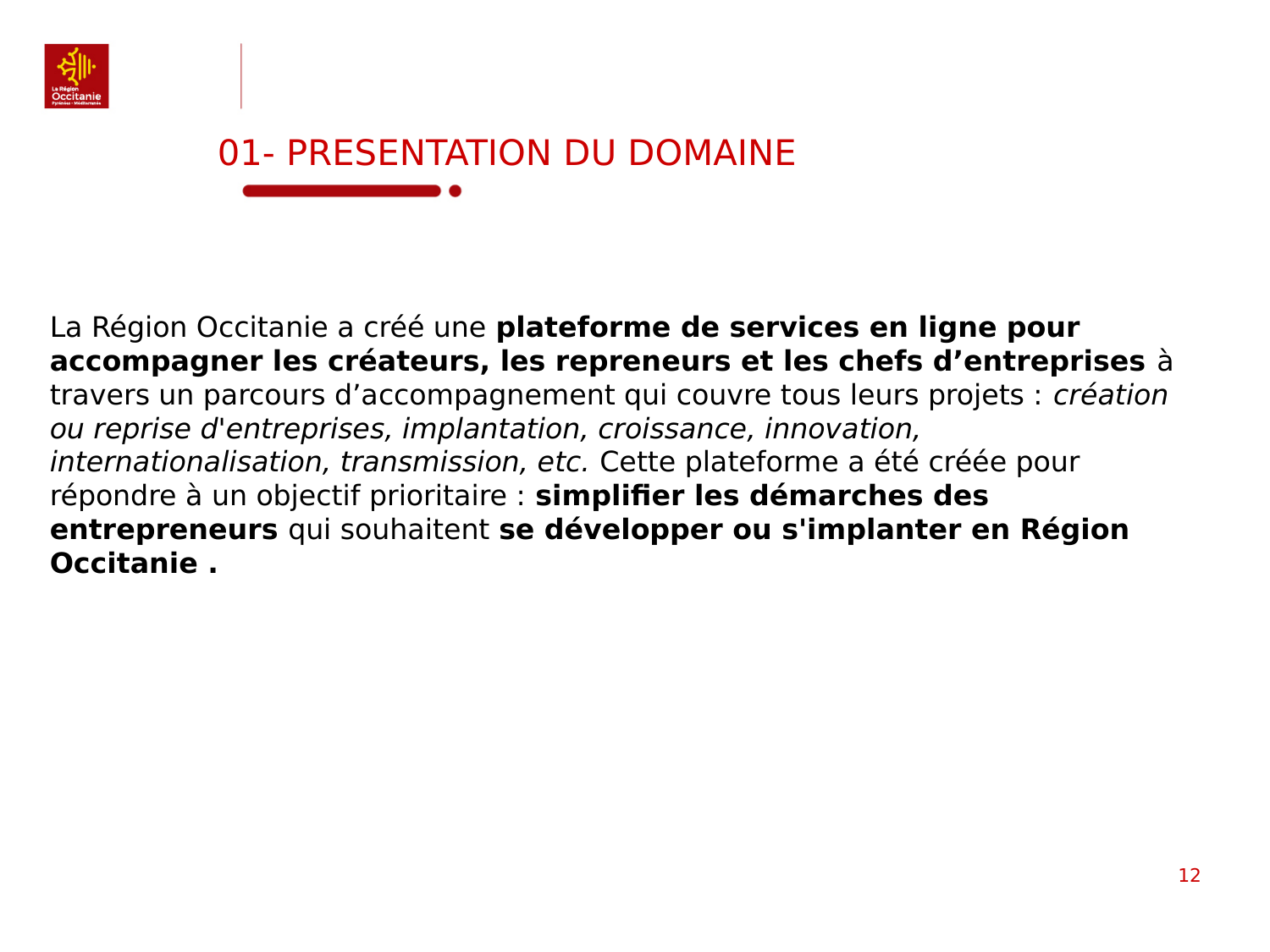

# 01- PRESENTATION DU DOMAINE
La Région Occitanie a créé une plateforme de services en ligne pour accompagner les créateurs, les repreneurs et les chefs d’entreprises à travers un parcours d’accompagnement qui couvre tous leurs projets : création ou reprise d'entreprises, implantation, croissance, innovation, internationalisation, transmission, etc. Cette plateforme a été créée pour répondre à un objectif prioritaire : simplifier les démarches des entrepreneurs qui souhaitent se développer ou s'implanter en Région Occitanie .